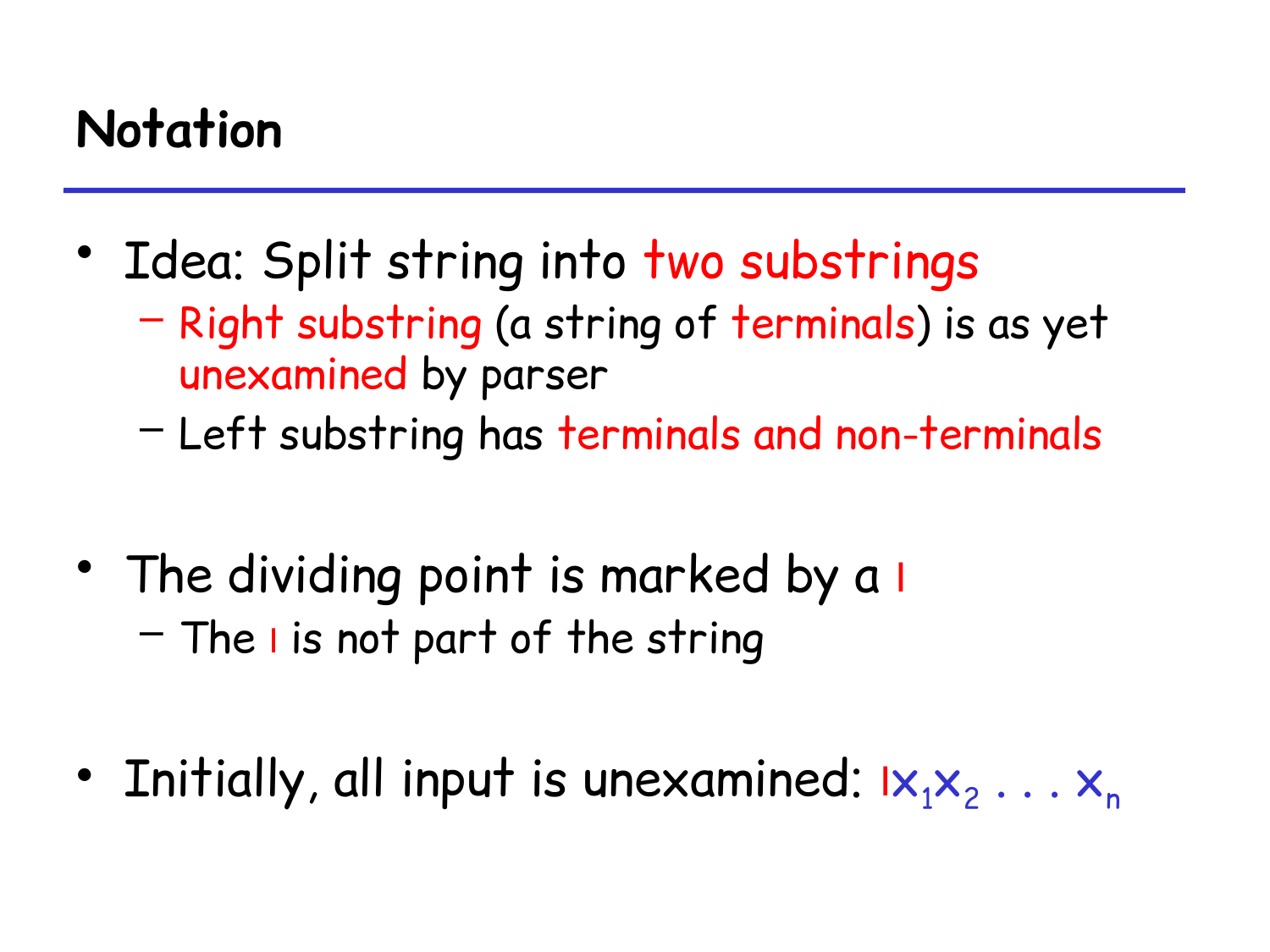

# Notation
Idea: Split string into two substrings
Right substring (a string of terminals) is as yet unexamined by parser
Left substring has terminals and non-terminals

The dividing point is marked by a I
The I is not part of the string

Initially, all input is unexamined: Ix1x2 . . . xn
51